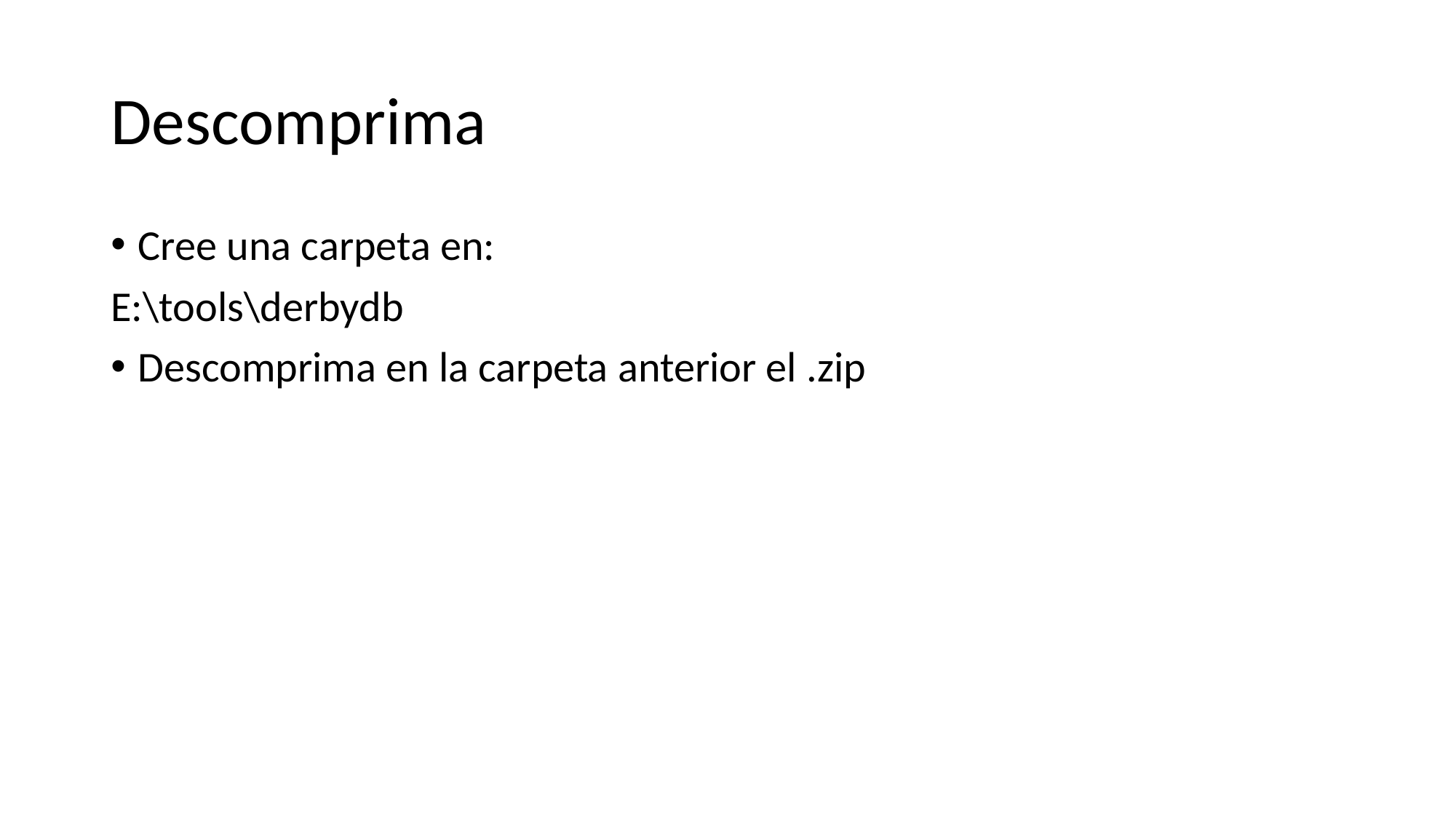

# Descomprima
Cree una carpeta en:
E:\tools\derbydb
Descomprima en la carpeta anterior el .zip